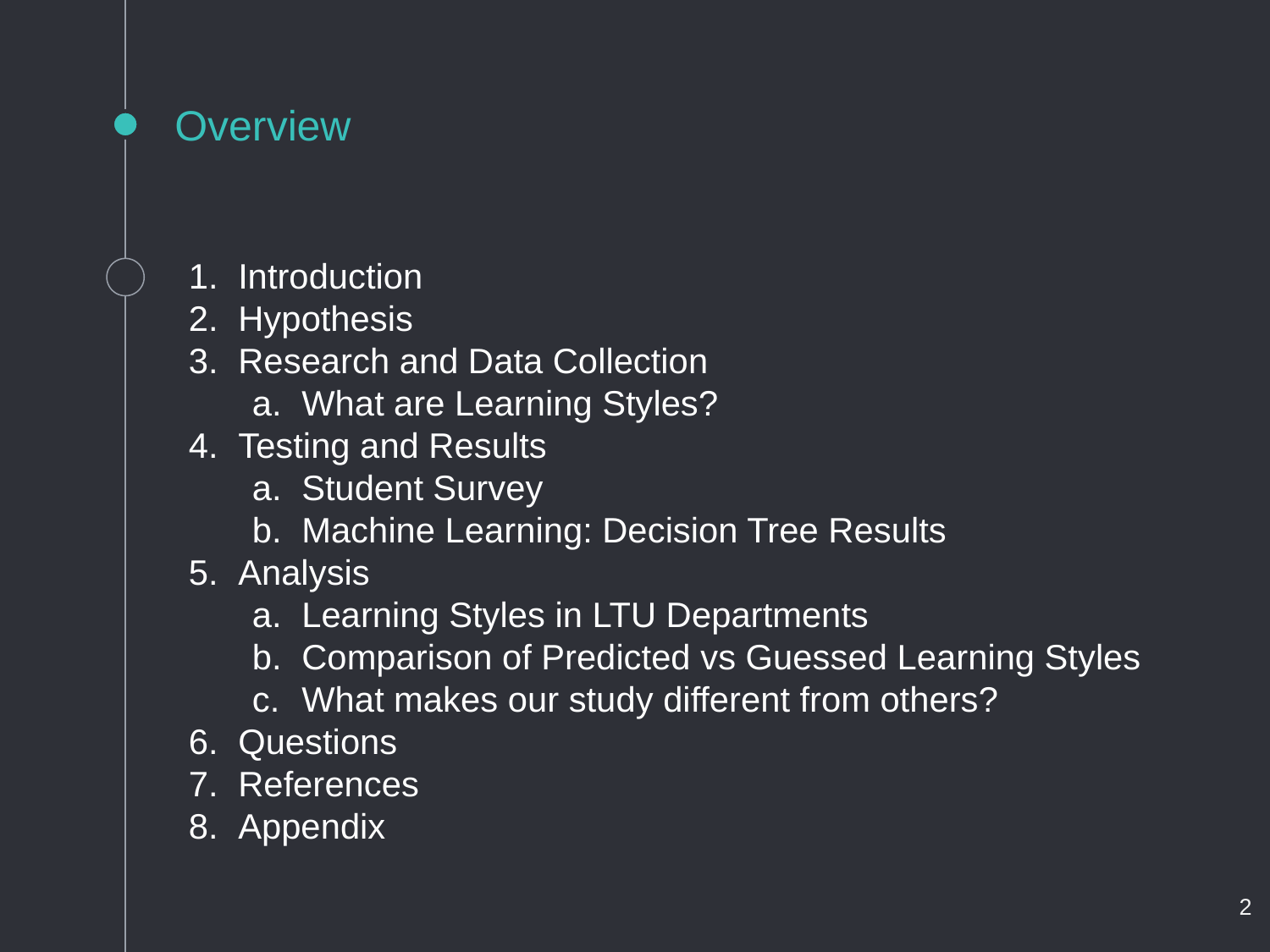

# Overview
Introduction
Hypothesis
Research and Data Collection
What are Learning Styles?
Testing and Results
Student Survey
Machine Learning: Decision Tree Results
Analysis
Learning Styles in LTU Departments
Comparison of Predicted vs Guessed Learning Styles
What makes our study different from others?
Questions
References
Appendix
2